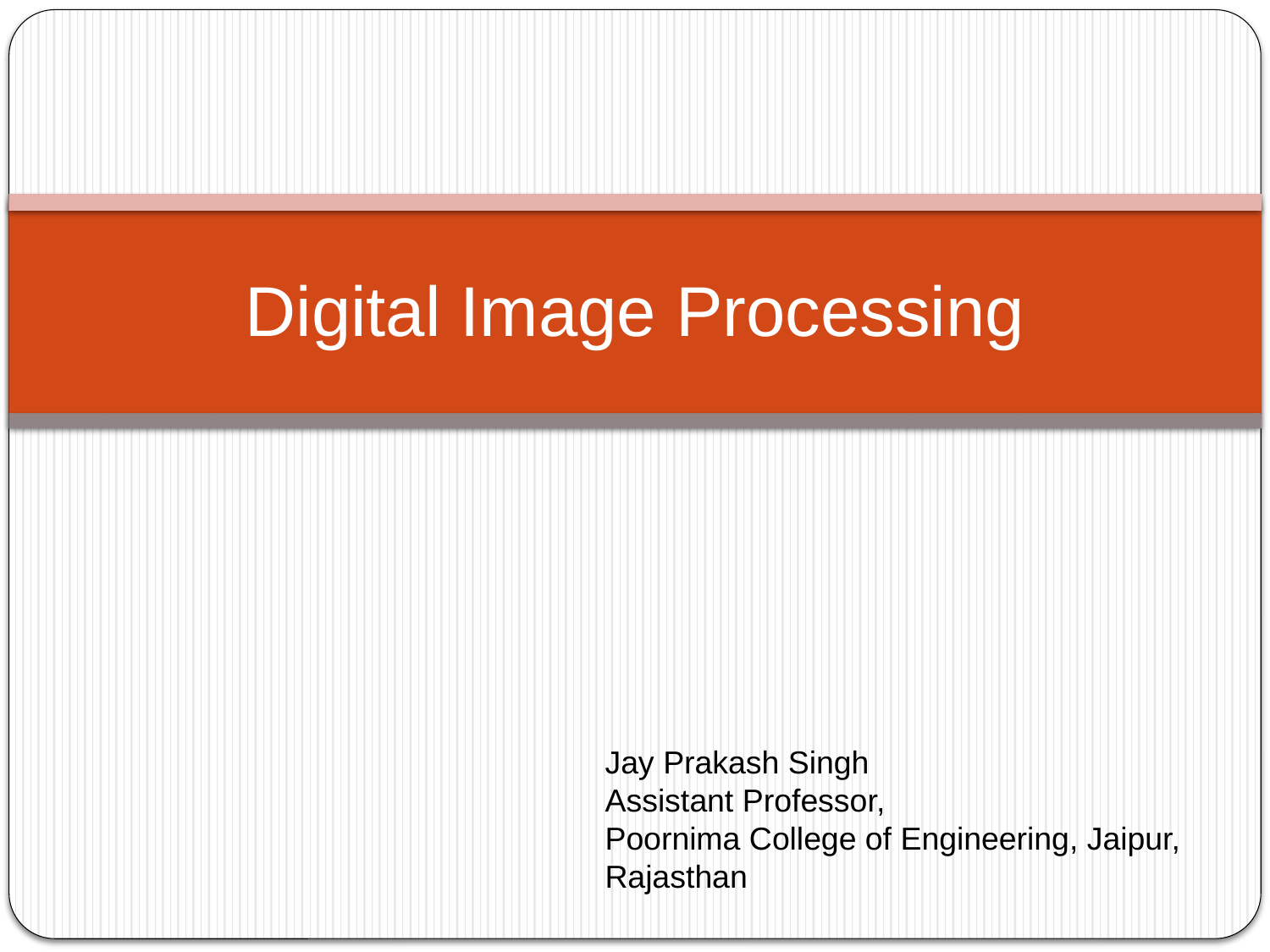

# Digital Image Processing

Jay Prakash Singh
Assistant Professor,
Poornima College of Engineering, Jaipur, Rajasthan